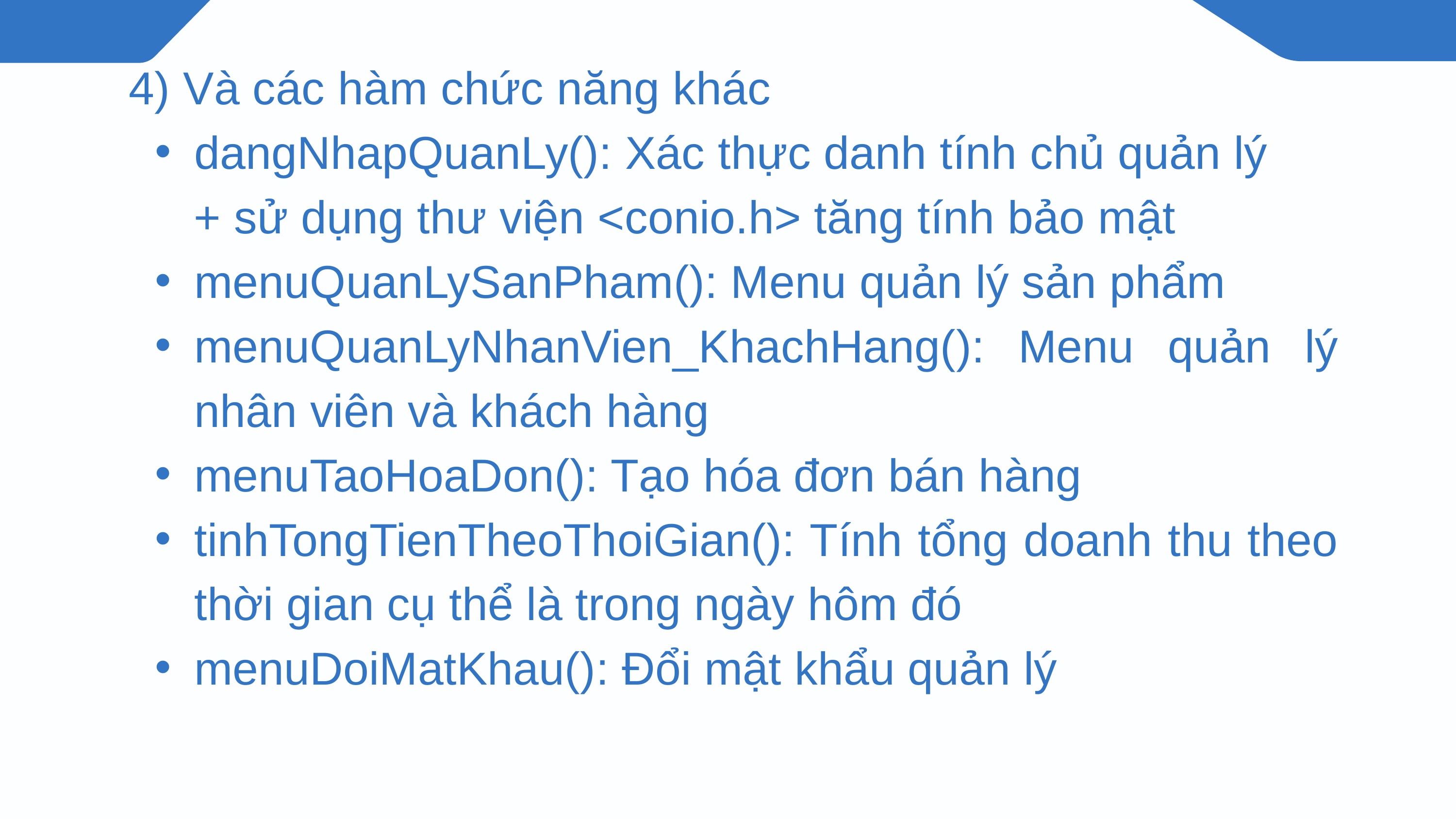

4) Và các hàm chức năng khác
dangNhapQuanLy(): Xác thực danh tính chủ quản lý
      + sử dụng thư viện <conio.h> tăng tính bảo mật
menuQuanLySanPham(): Menu quản lý sản phẩm
menuQuanLyNhanVien_KhachHang(): Menu quản lý nhân viên và khách hàng
menuTaoHoaDon(): Tạo hóa đơn bán hàng
tinhTongTienTheoThoiGian(): Tính tổng doanh thu theo thời gian cụ thể là trong ngày hôm đó
menuDoiMatKhau(): Đổi mật khẩu quản lý